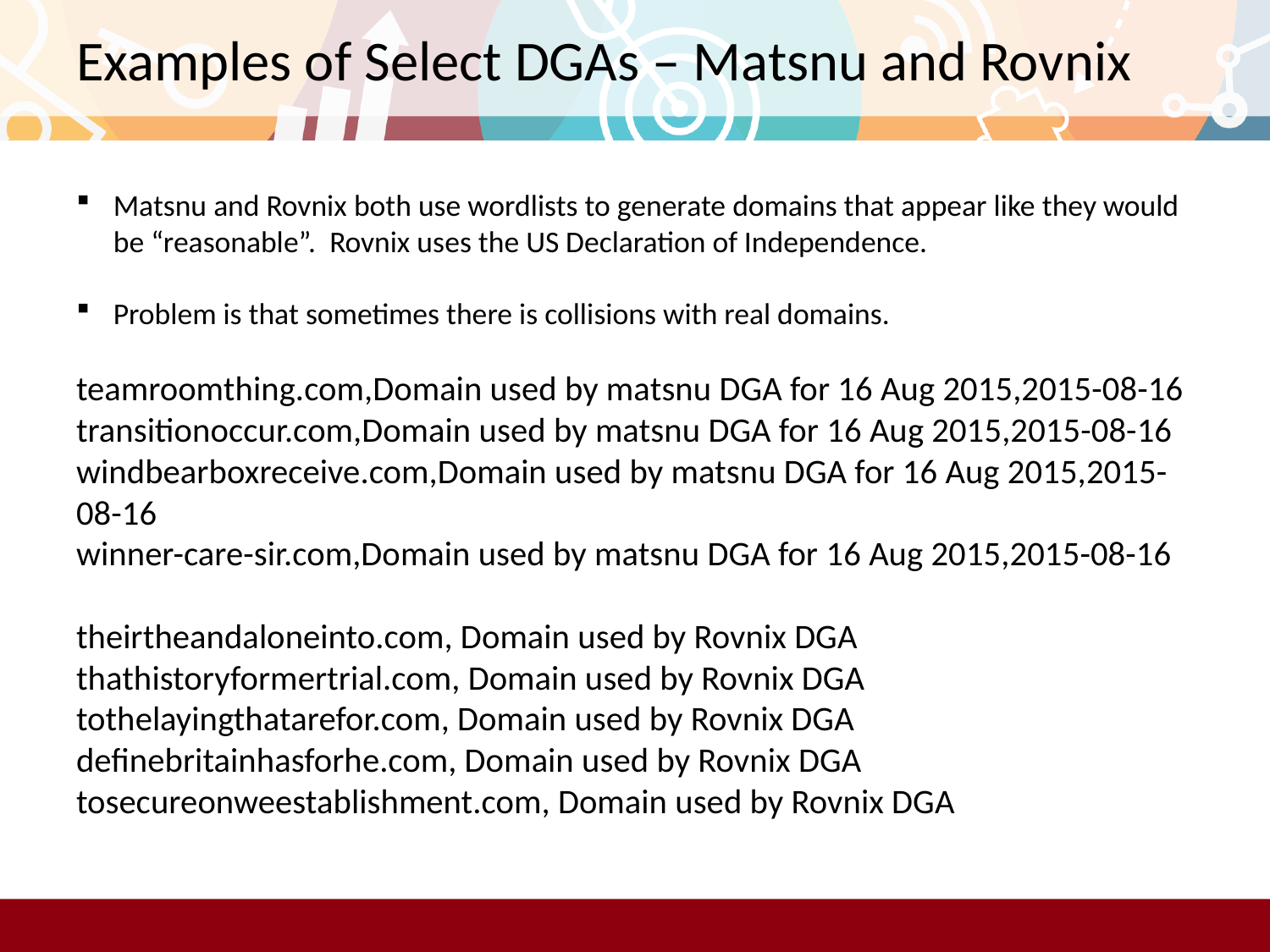

# Examples of Select DGAs – Matsnu and Rovnix
Matsnu and Rovnix both use wordlists to generate domains that appear like they would be “reasonable”.  Rovnix uses the US Declaration of Independence.

Problem is that sometimes there is collisions with real domains.

teamroomthing.com,Domain used by matsnu DGA for 16 Aug 2015,2015-08-16
transitionoccur.com,Domain used by matsnu DGA for 16 Aug 2015,2015-08-16
windbearboxreceive.com,Domain used by matsnu DGA for 16 Aug 2015,2015-08-16
winner-care-sir.com,Domain used by matsnu DGA for 16 Aug 2015,2015-08-16

theirtheandaloneinto.com, Domain used by Rovnix DGA
thathistoryformertrial.com, Domain used by Rovnix DGA
tothelayingthatarefor.com, Domain used by Rovnix DGA
definebritainhasforhe.com, Domain used by Rovnix DGA
tosecureonweestablishment.com, Domain used by Rovnix DGA